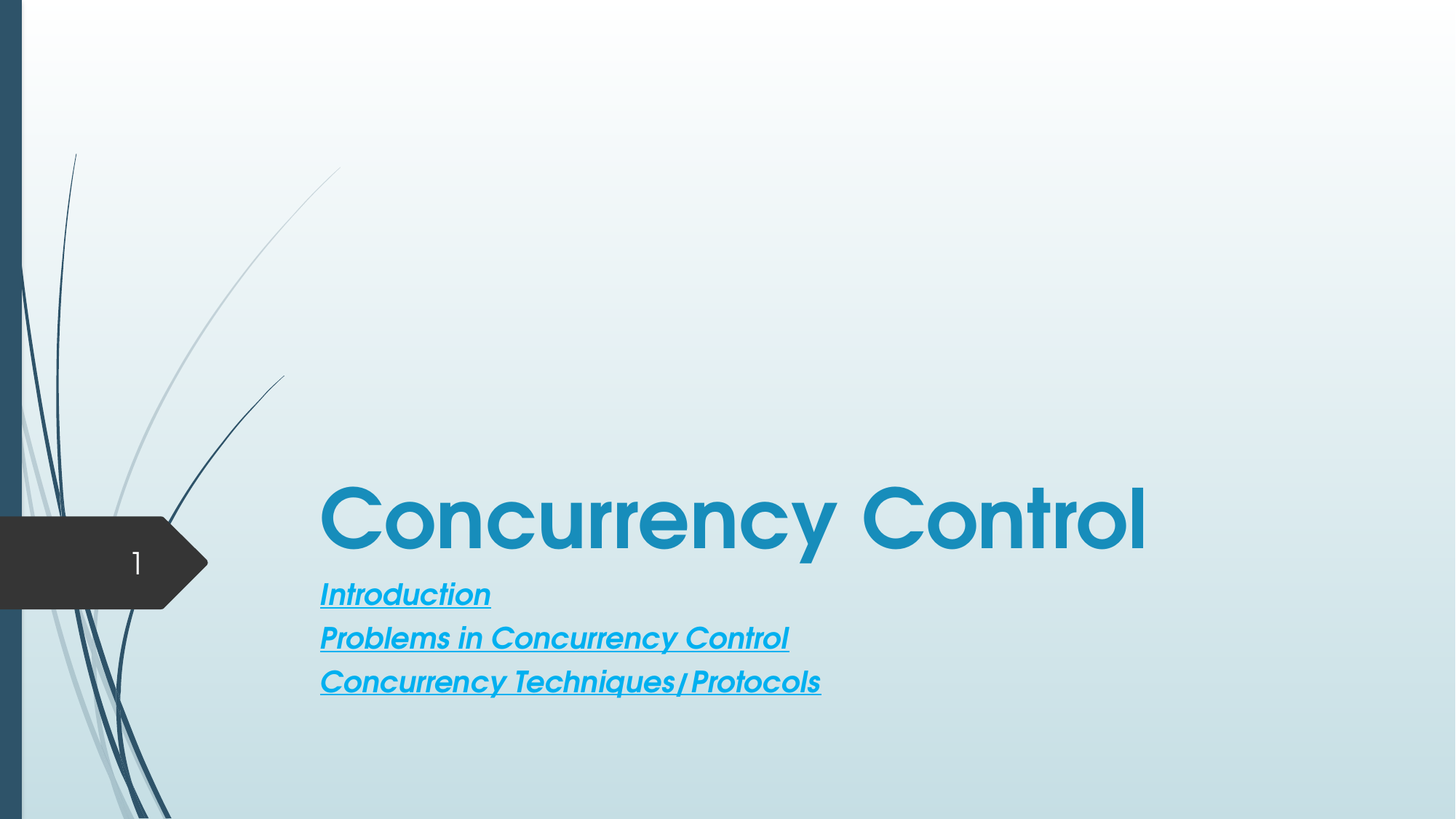

# Concurrency Control
1
Introduction
Problems in Concurrency Control
Concurrency Techniques/Protocols